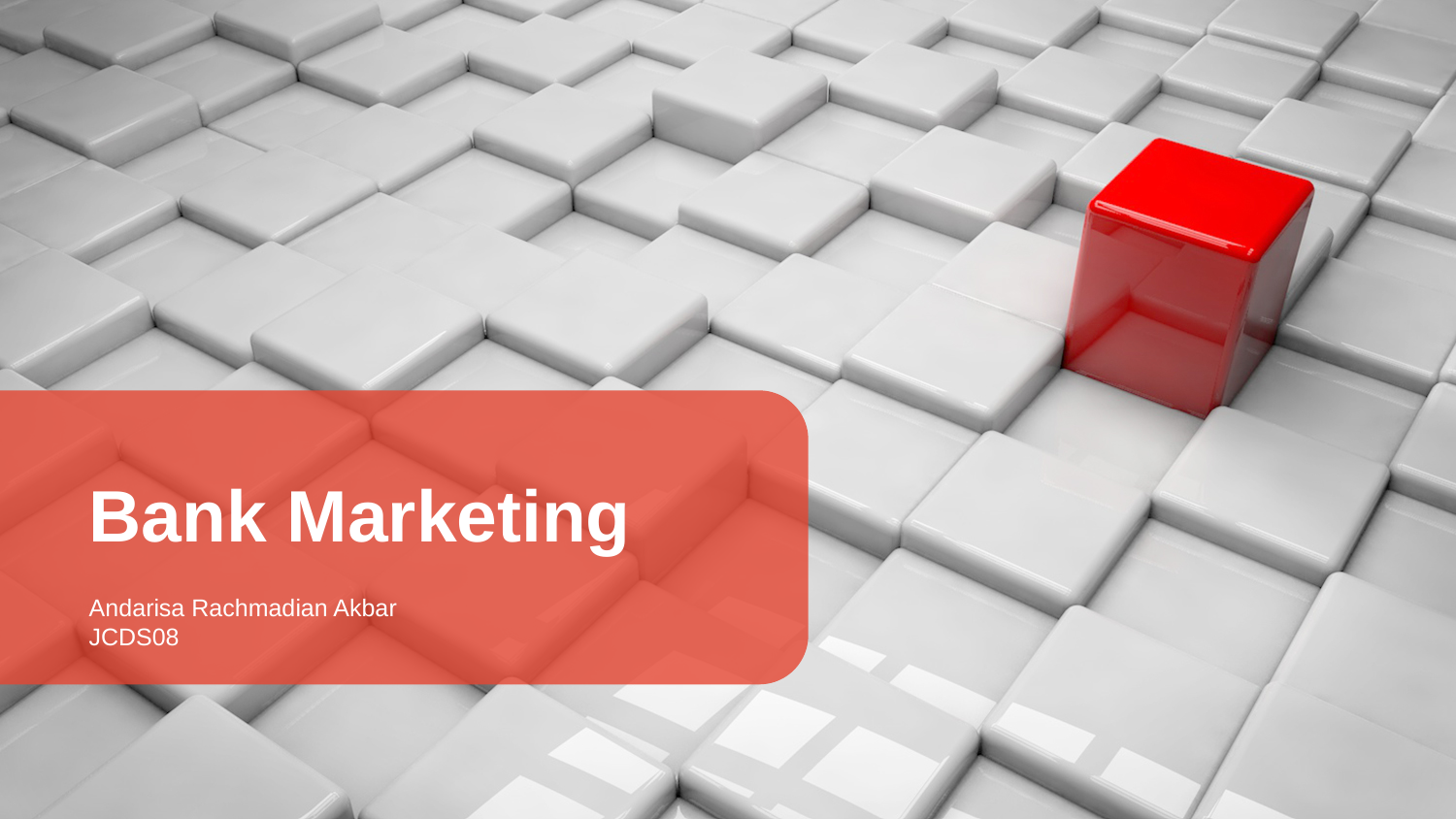

# Bank Marketing
Andarisa Rachmadian Akbar
JCDS08